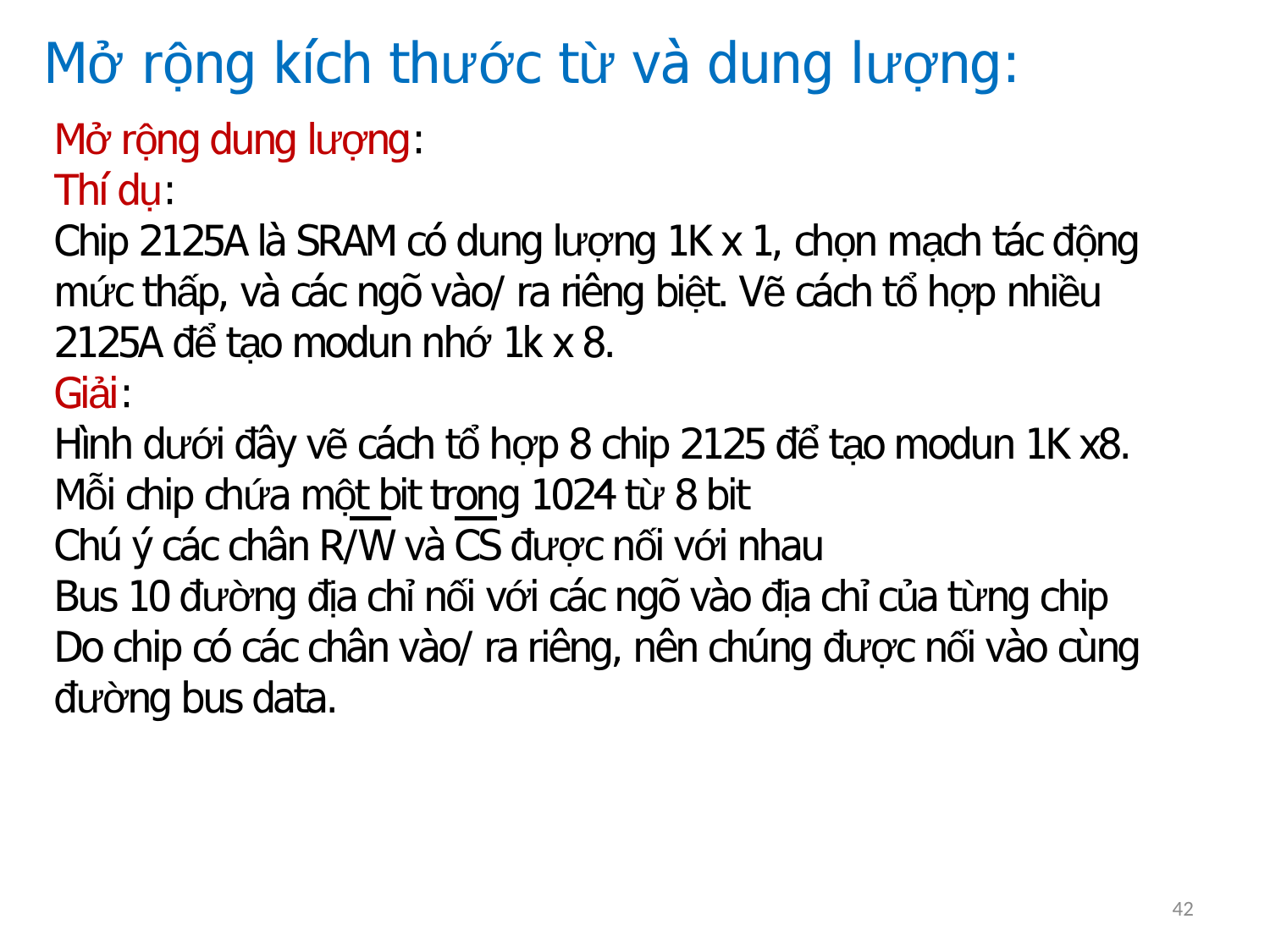

Mở rộng kích thước từ và dung lượng:
Mở rộng dung lượng:
Thí dụ:
Chip 2125A là SRAM có dung lượng 1K x 1, chọn mạch tác động mức thấp, và các ngõ vào/ ra riêng biệt. Vẽ cách tổ hợp nhiều 2125A để tạo modun nhớ 1k x 8.
Giải:
Hình dưới đây vẽ cách tổ hợp 8 chip 2125 để tạo modun 1K x8.
Mỗi chip chứa một bit trong 1024 từ 8 bit
Chú ý các chân R/W và CS được nối với nhau
Bus 10 đường địa chỉ nối với các ngõ vào địa chỉ của từng chip
Do chip có các chân vào/ ra riêng, nên chúng được nối vào cùng đường bus data.

42